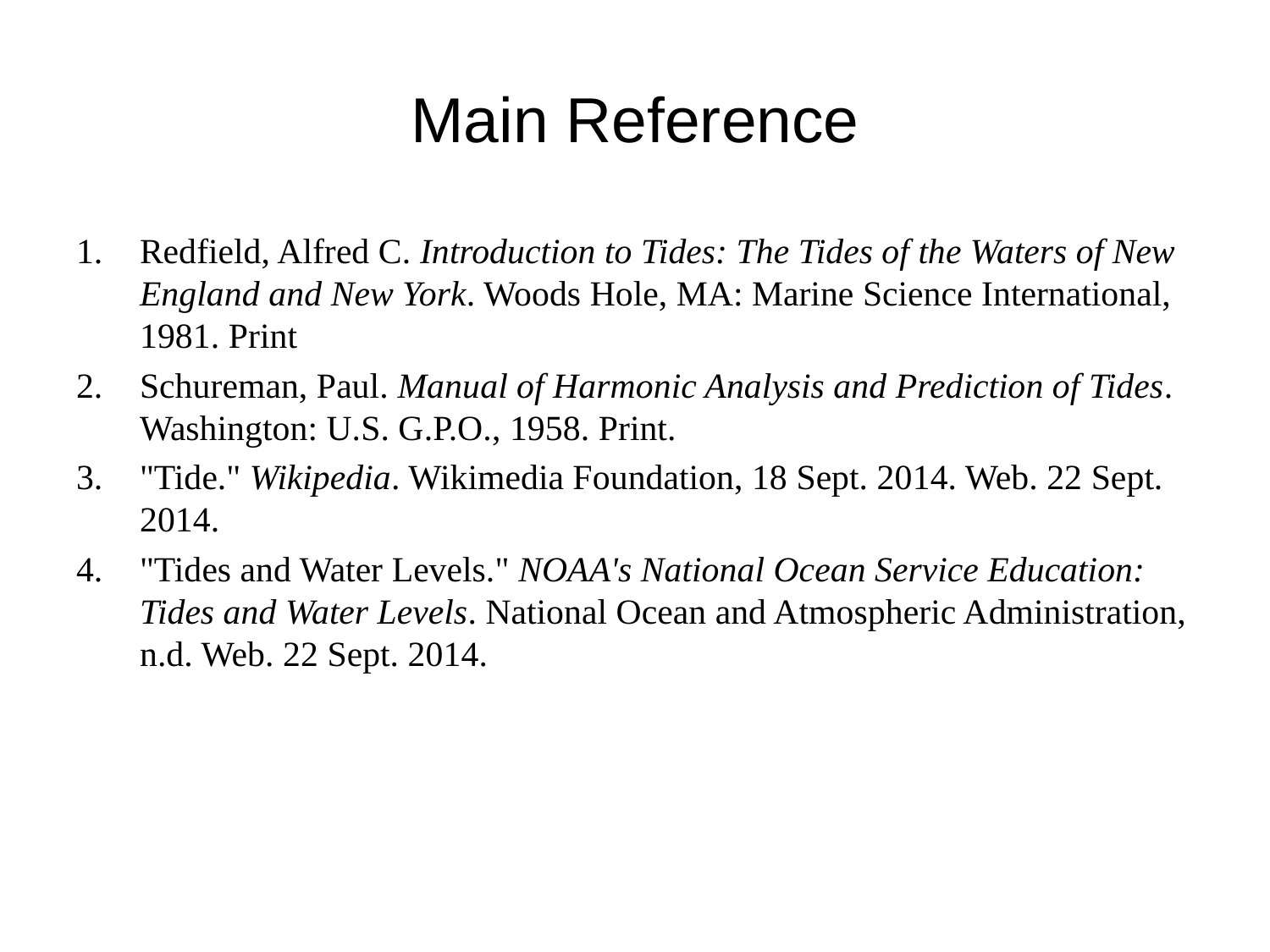

# Main Reference
Redfield, Alfred C. Introduction to Tides: The Tides of the Waters of New England and New York. Woods Hole, MA: Marine Science International, 1981. Print
Schureman, Paul. Manual of Harmonic Analysis and Prediction of Tides. Washington: U.S. G.P.O., 1958. Print.
"Tide." Wikipedia. Wikimedia Foundation, 18 Sept. 2014. Web. 22 Sept. 2014.
"Tides and Water Levels." NOAA's National Ocean Service Education: Tides and Water Levels. National Ocean and Atmospheric Administration, n.d. Web. 22 Sept. 2014.